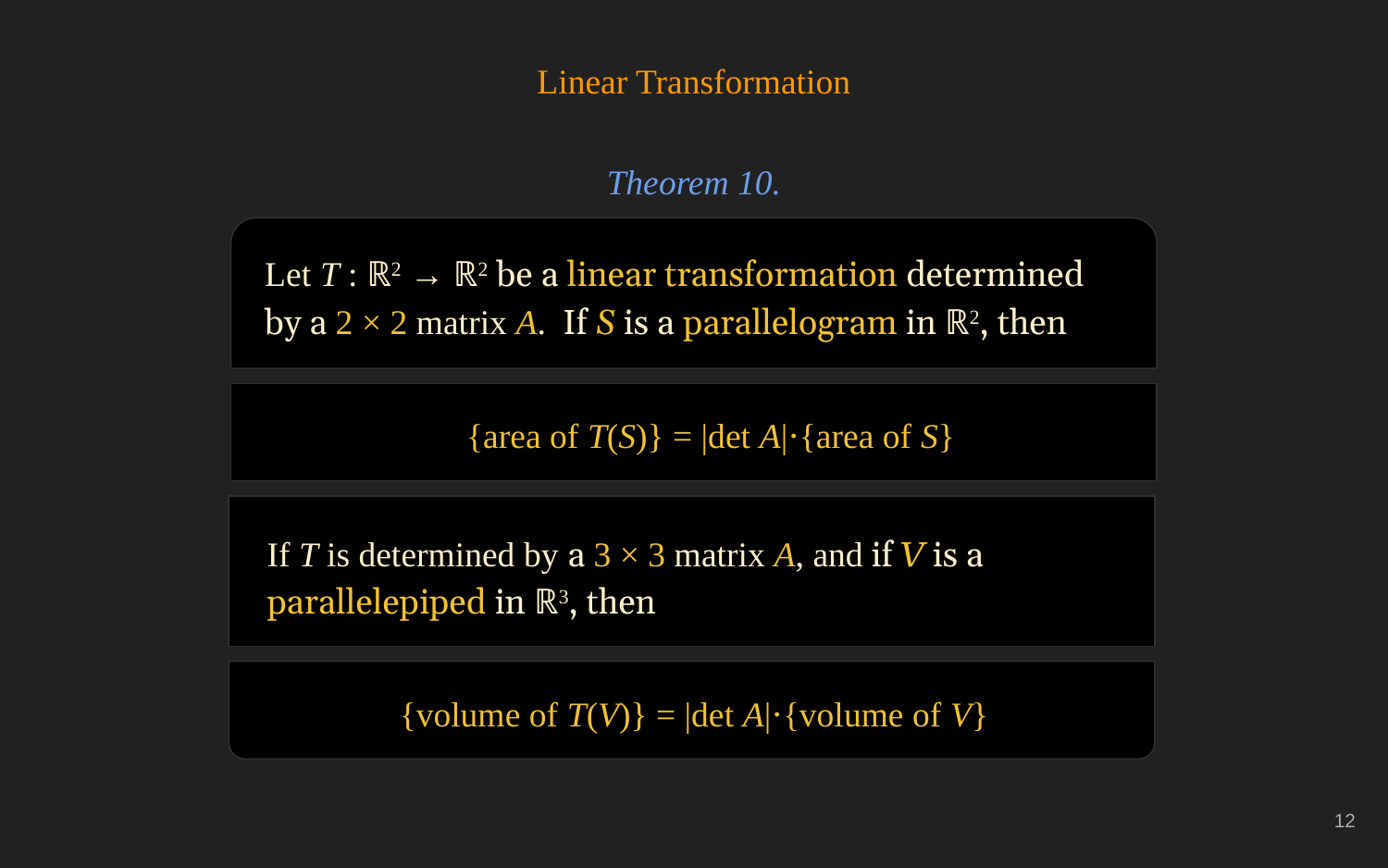

Linear Transformation
Theorem 10.

Let T : ℝ2 → ℝ2 be a linear transformation determined by a 2 × 2 matrix A.  If S is a parallelogram in ℝ2, then

{area of T(S)} = |det A|⋅{area of S}

If T is determined by a 3 × 3 matrix A, and if V is a parallelepiped in ℝ3, then

{volume of T(V)} = |det A|⋅{volume of V}
12